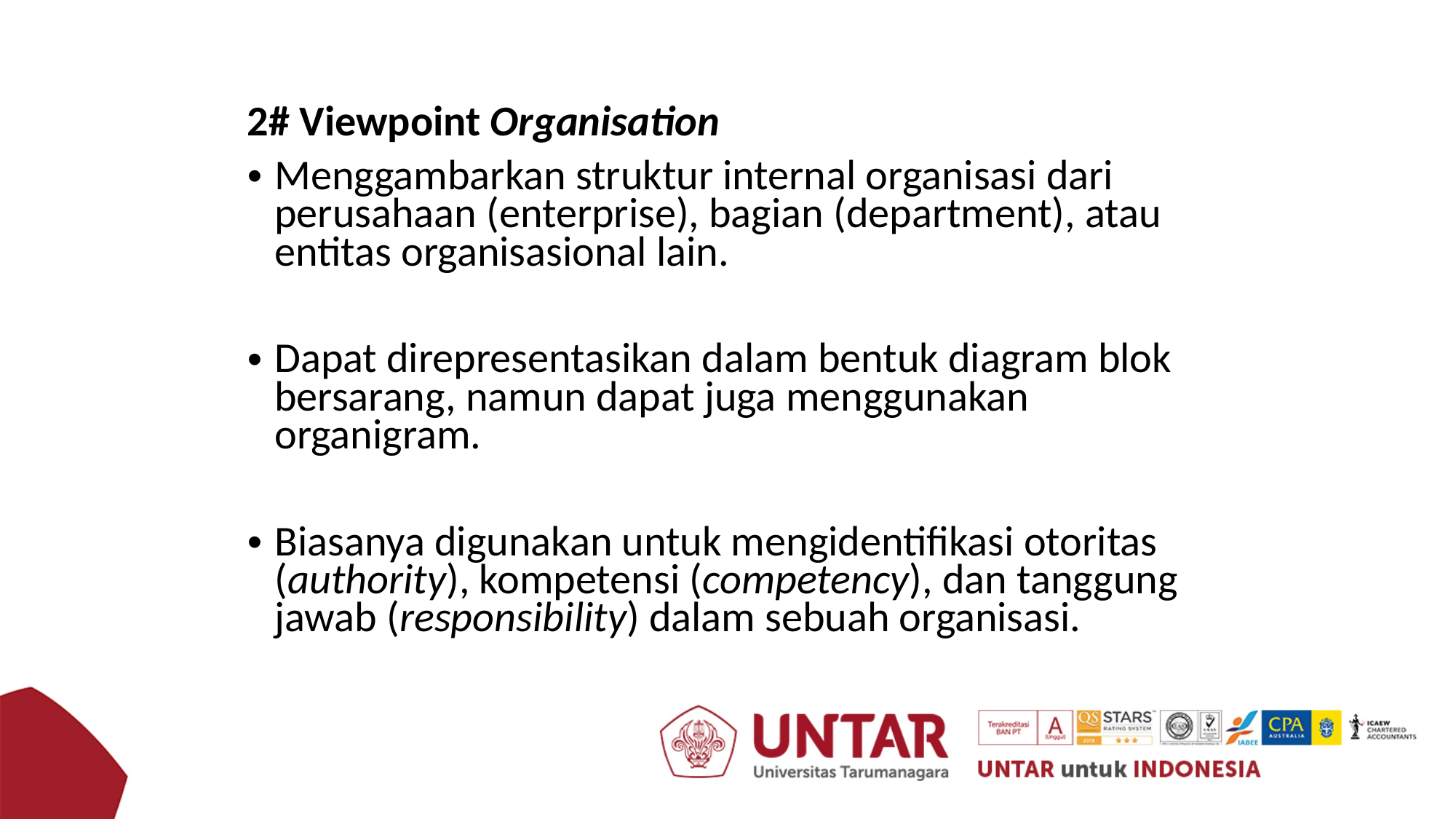

2# Viewpoint Organisation
Menggambarkan struktur internal organisasi dari perusahaan (enterprise), bagian (department), atau entitas organisasional lain.

Dapat direpresentasikan dalam bentuk diagram blok bersarang, namun dapat juga menggunakan organigram.

Biasanya digunakan untuk mengidentifikasi otoritas (authority), kompetensi (competency), dan tanggung jawab (responsibility) dalam sebuah organisasi.